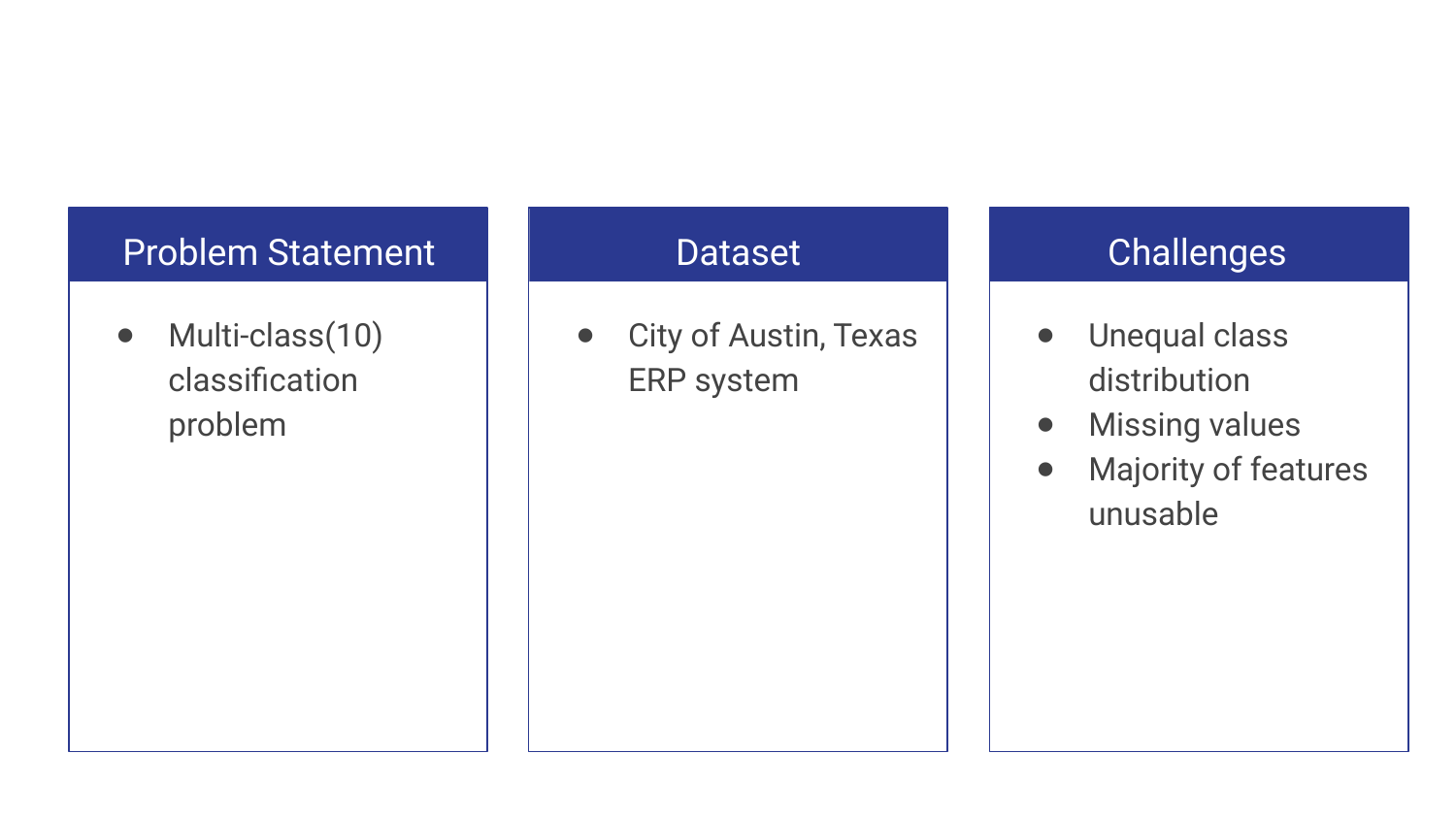

#

Problem Statement

Dataset

Challenges
Multi-class(10) classification problem

City of Austin, Texas ERP system

Unequal class distribution
Missing values
Majority of features unusable